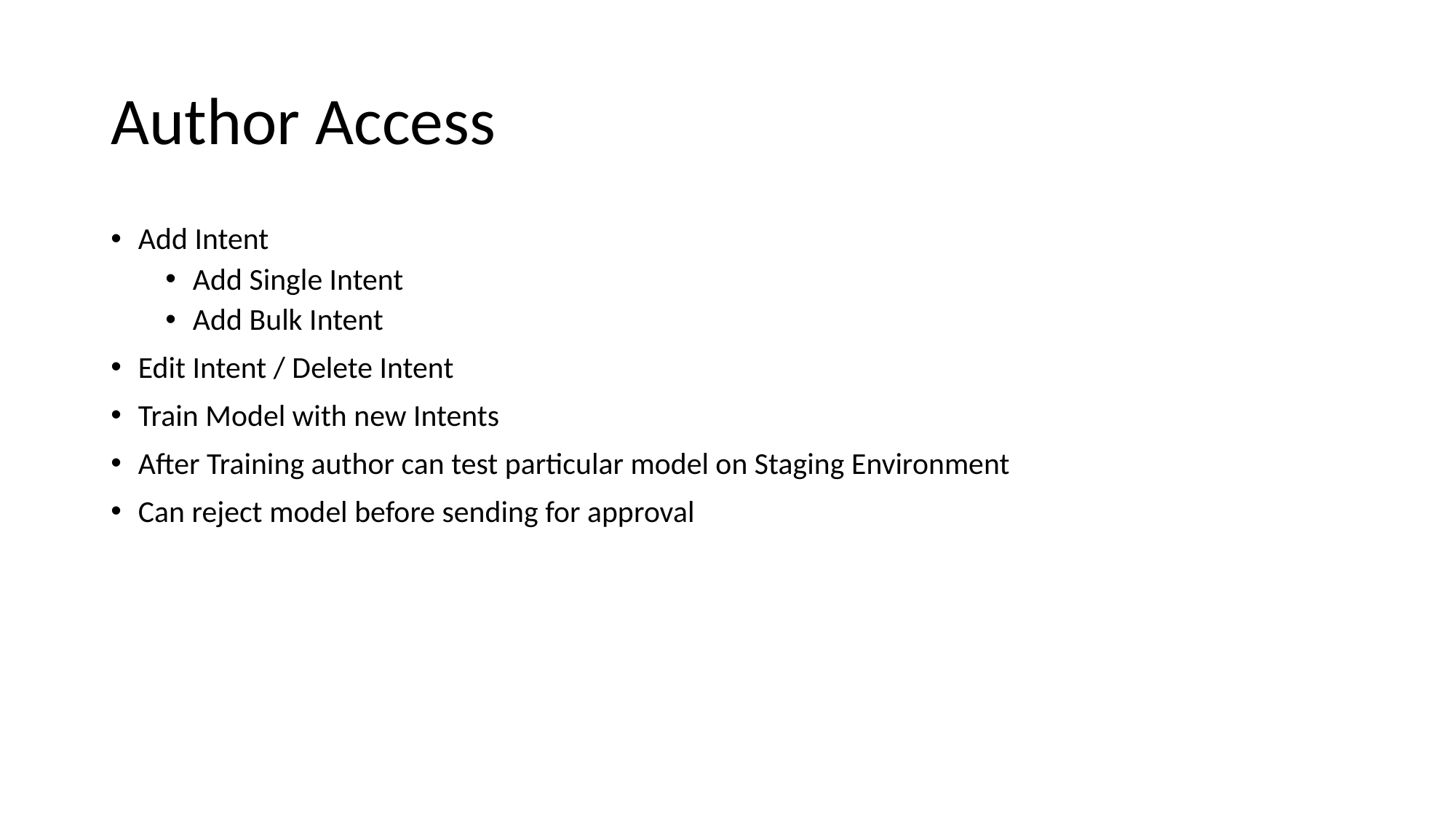

# Author Access
Add Intent
Add Single Intent
Add Bulk Intent
Edit Intent / Delete Intent
Train Model with new Intents
After Training author can test particular model on Staging Environment
Can reject model before sending for approval